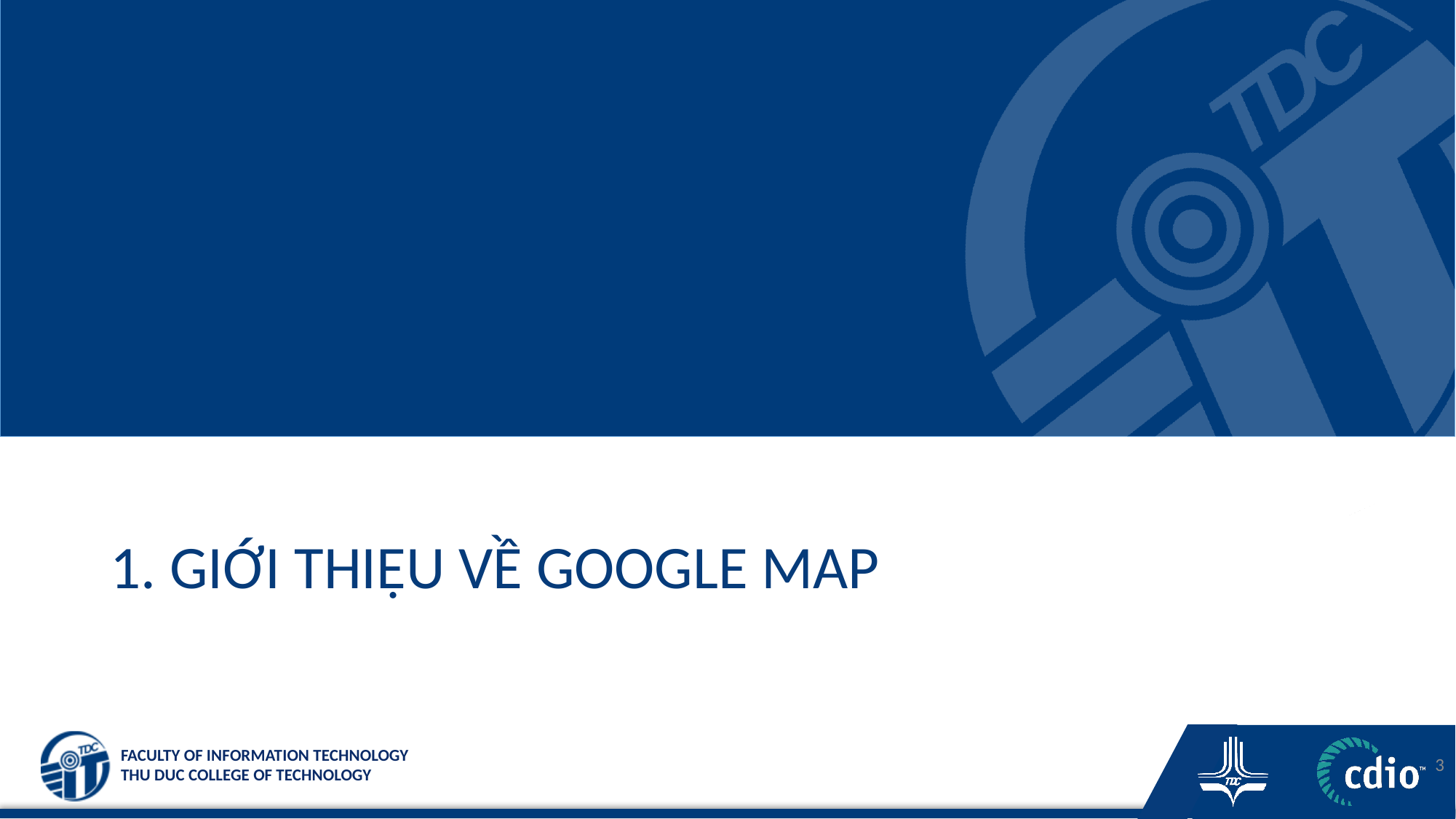

# 1. GIỚI THIỆU VỀ GOOGLE MAP
3